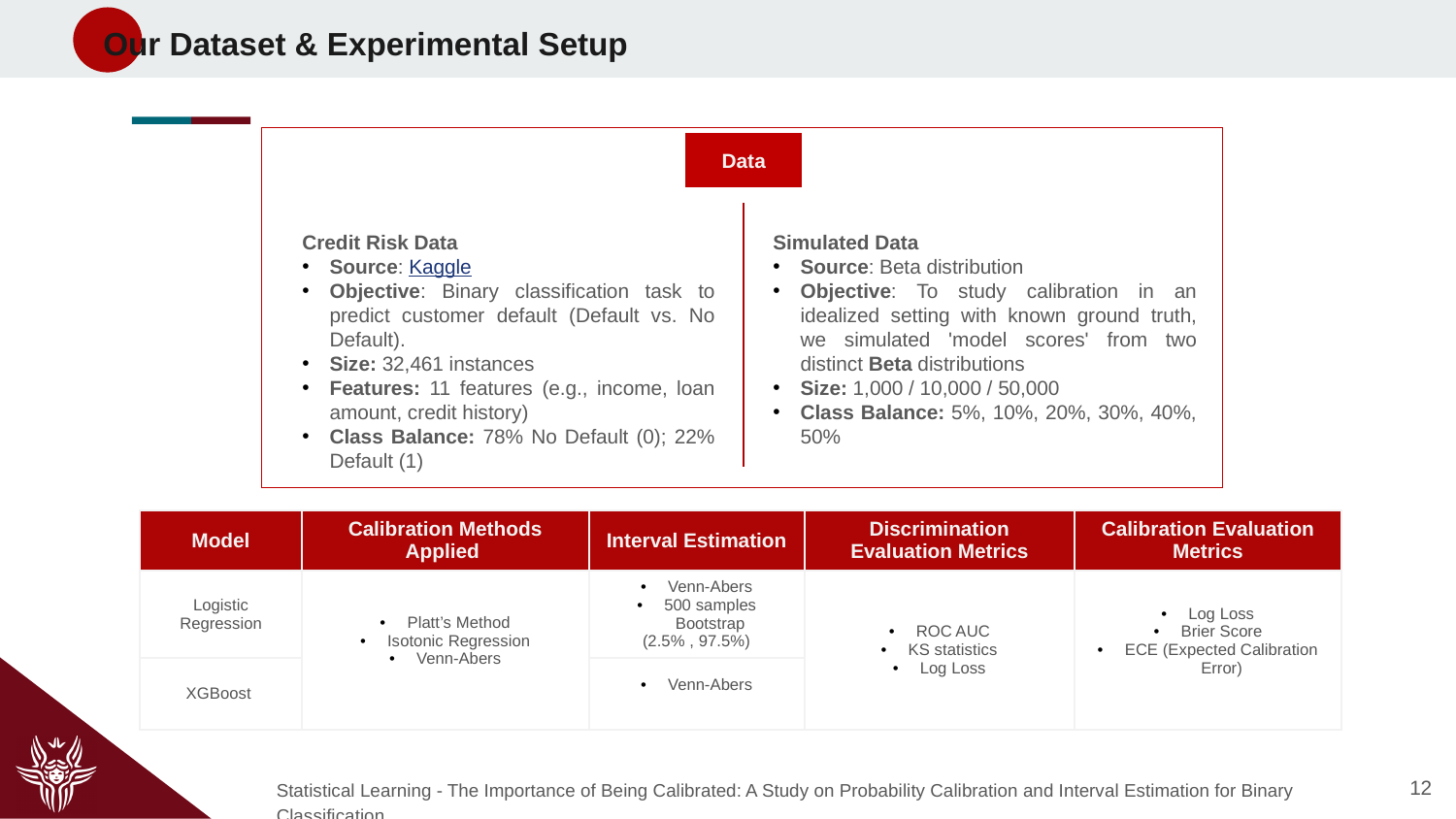

Our Dataset & Experimental Setup

Data
Simulated Data
Source: Beta distribution
Objective: To study calibration in an idealized setting with known ground truth, we simulated 'model scores' from two distinct Beta distributions
Size: 1,000 / 10,000 / 50,000
Class Balance: 5%, 10%, 20%, 30%, 40%, 50%
Credit Risk Data
Source: Kaggle
Objective: Binary classification task to predict customer default (Default vs. No Default).
Size: 32,461 instances
Features: 11 features (e.g., income, loan amount, credit history)
Class Balance: 78% No Default (0); 22% Default (1)
| Model | Calibration Methods Applied | Interval Estimation | Discrimination Evaluation Metrics | Calibration Evaluation Metrics |
| --- | --- | --- | --- | --- |
| Logistic Regression | Platt’s Method Isotonic Regression Venn-Abers | Venn-Abers 500 samples Bootstrap (2.5% , 97.5%) | ROC AUC KS statistics Log Loss | Log Loss Brier Score ECE (Expected Calibration Error) |
| XGBoost |  | Venn-Abers |  |  |
12
Statistical Learning - The Importance of Being Calibrated: A Study on Probability Calibration and Interval Estimation for Binary Classification